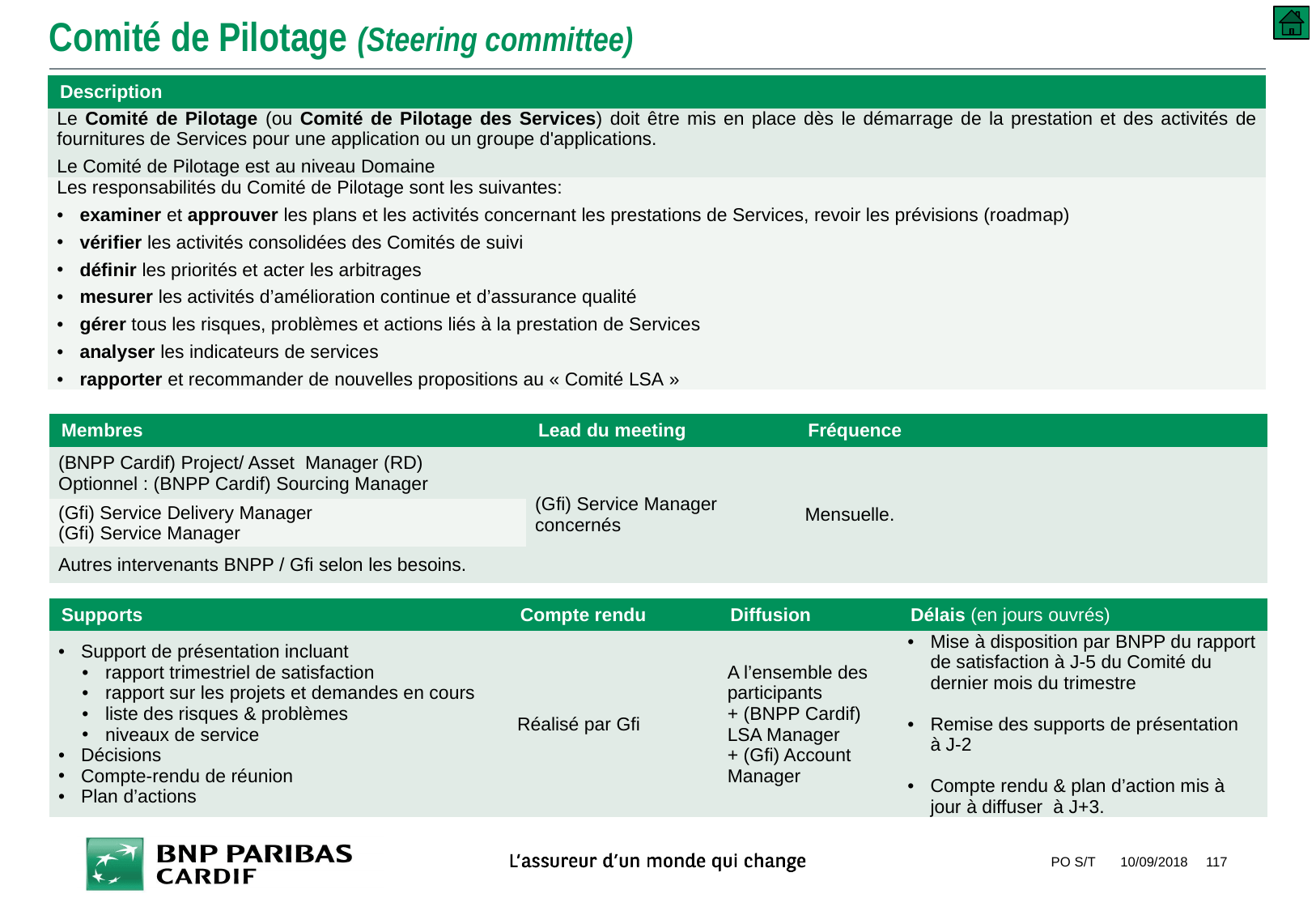

# Comité de Pilotage (Steering committee)
| Description |
| --- |
| Le Comité de Pilotage (ou Comité de Pilotage des Services) doit être mis en place dès le démarrage de la prestation et des activités de fournitures de Services pour une application ou un groupe d'applications. Le Comité de Pilotage est au niveau Domaine |
| Les responsabilités du Comité de Pilotage sont les suivantes: examiner et approuver les plans et les activités concernant les prestations de Services, revoir les prévisions (roadmap) vérifier les activités consolidées des Comités de suivi définir les priorités et acter les arbitrages mesurer les activités d’amélioration continue et d’assurance qualité gérer tous les risques, problèmes et actions liés à la prestation de Services analyser les indicateurs de services rapporter et recommander de nouvelles propositions au « Comité LSA » |
| Membres | Lead du meeting | Fréquence |
| --- | --- | --- |
| (BNPP Cardif) Project/ Asset Manager (RD) Optionnel : (BNPP Cardif) Sourcing Manager | (Gfi) Service Manager concernés | Mensuelle. |
| (Gfi) Service Delivery Manager (Gfi) Service Manager |  |  |
| Autres intervenants BNPP / Gfi selon les besoins. |  |  |
| Supports | Compte rendu | Diffusion | Délais (en jours ouvrés) |
| --- | --- | --- | --- |
| Support de présentation incluant rapport trimestriel de satisfaction rapport sur les projets et demandes en cours liste des risques & problèmes niveaux de service Décisions Compte-rendu de réunion Plan d’actions | Réalisé par Gfi | A l’ensemble des participants + (BNPP Cardif) LSA Manager + (Gfi) Account Manager | Mise à disposition par BNPP du rapport de satisfaction à J-5 du Comité du dernier mois du trimestre Remise des supports de présentation à J-2 Compte rendu & plan d’action mis à jour à diffuser à J+3. |
PO S/T
10/09/2018
117